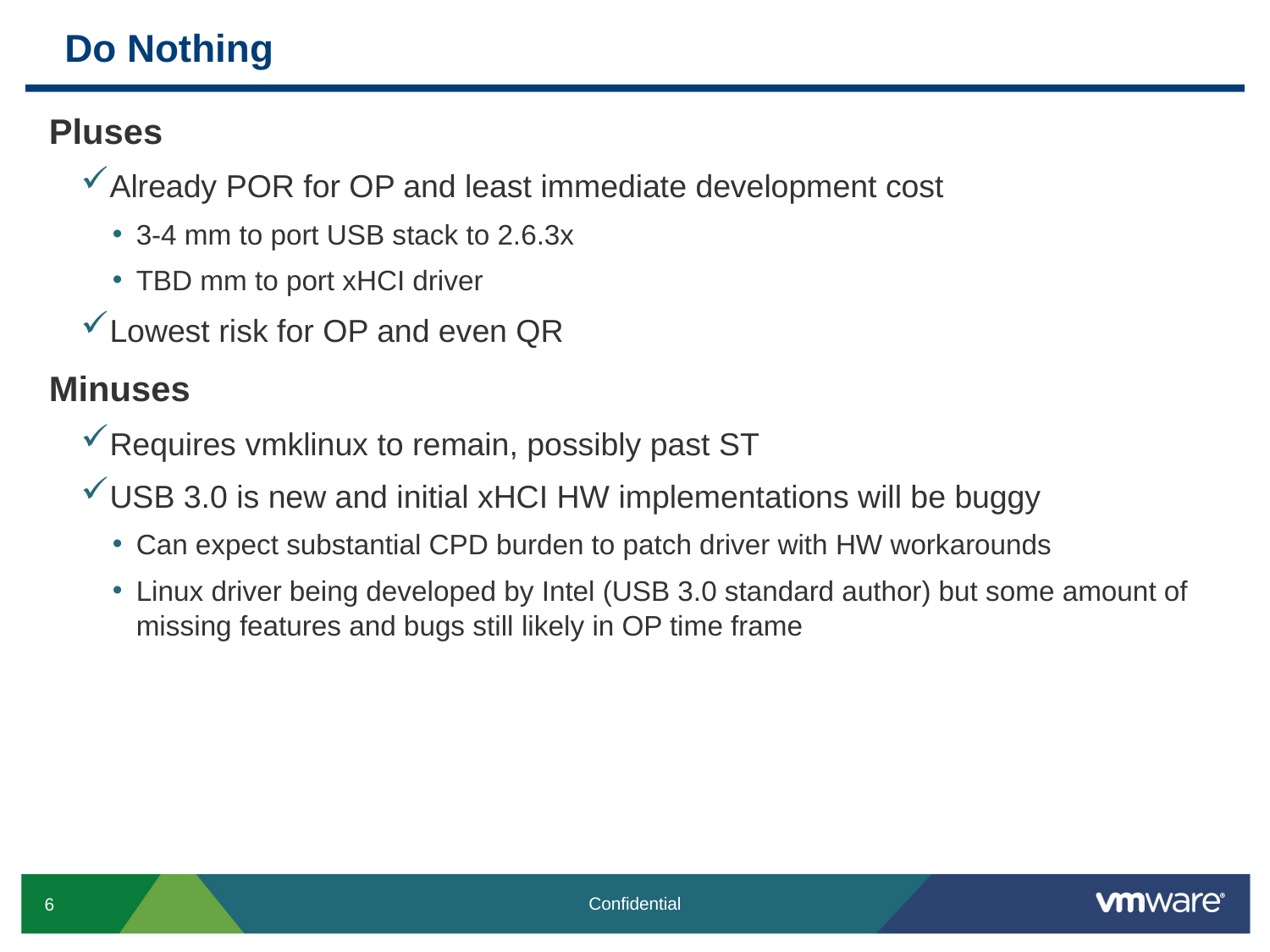

# Do Nothing
Pluses
Already POR for OP and least immediate development cost
3-4 mm to port USB stack to 2.6.3x
TBD mm to port xHCI driver
Lowest risk for OP and even QR
Minuses
Requires vmklinux to remain, possibly past ST
USB 3.0 is new and initial xHCI HW implementations will be buggy
Can expect substantial CPD burden to patch driver with HW workarounds
Linux driver being developed by Intel (USB 3.0 standard author) but some amount of missing features and bugs still likely in OP time frame